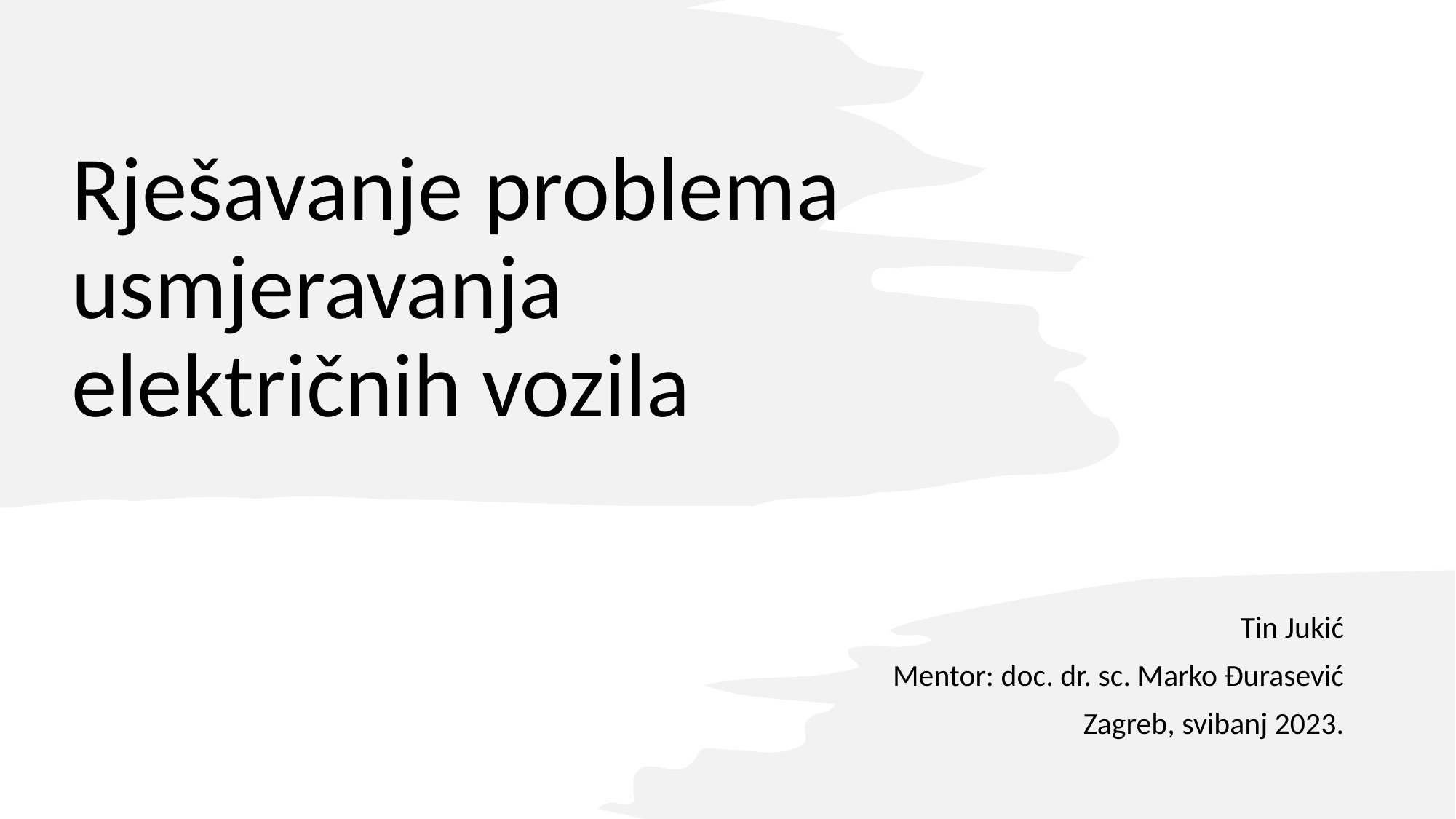

# Rješavanje problema usmjeravanja električnih vozila

Tin Jukić
Mentor: doc. dr. sc. Marko Đurasević
Zagreb, svibanj 2023.
1